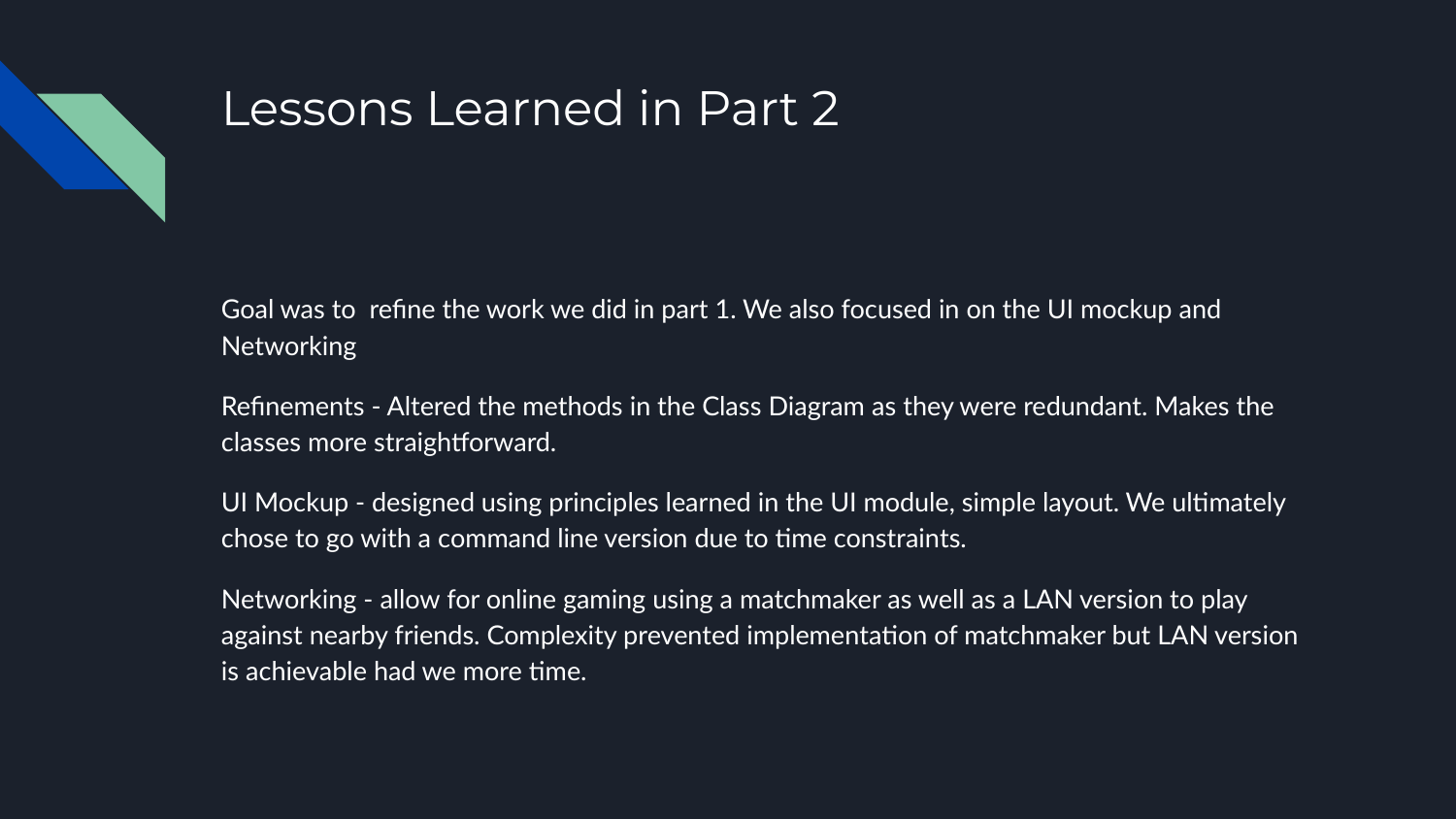

# Lessons Learned in Part 2
Goal was to  refine the work we did in part 1. We also focused in on the UI mockup and Networking
Refinements - Altered the methods in the Class Diagram as they were redundant. Makes the classes more straightforward.
UI Mockup - designed using principles learned in the UI module, simple layout. We ultimately chose to go with a command line version due to time constraints.
Networking - allow for online gaming using a matchmaker as well as a LAN version to play against nearby friends. Complexity prevented implementation of matchmaker but LAN version is achievable had we more time.